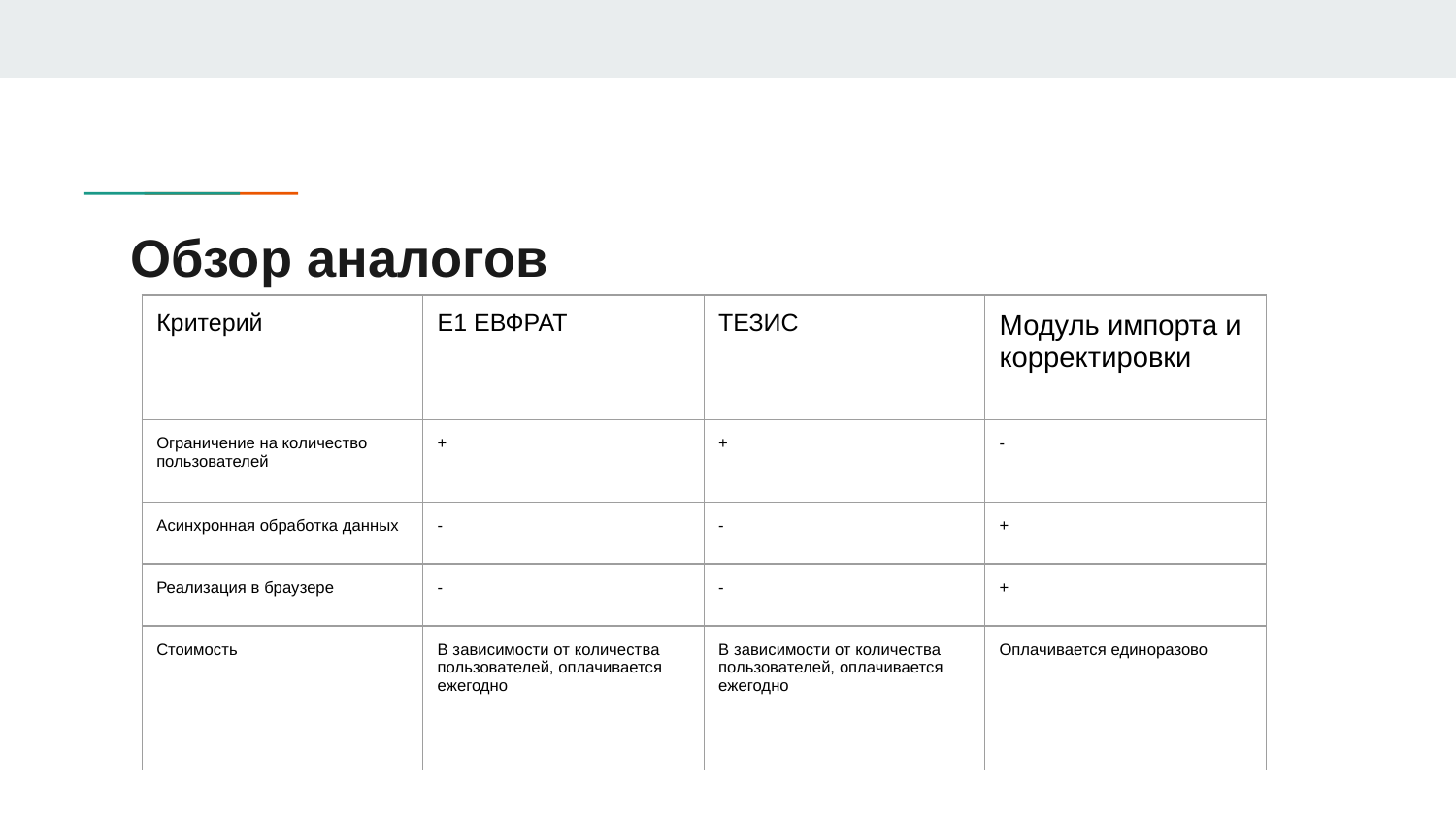

# Обзор аналогов
| Критерий | Е1 ЕВФРАТ | ТЕЗИС | Модуль импорта и корректировки |
| --- | --- | --- | --- |
| Ограничение на количество пользователей | + | + | - |
| Асинхронная обработка данных | - | - | + |
| Реализация в браузере | - | - | + |
| Стоимость | В зависимости от количества пользователей, оплачивается ежегодно | В зависимости от количества пользователей, оплачивается ежегодно | Оплачивается единоразово |